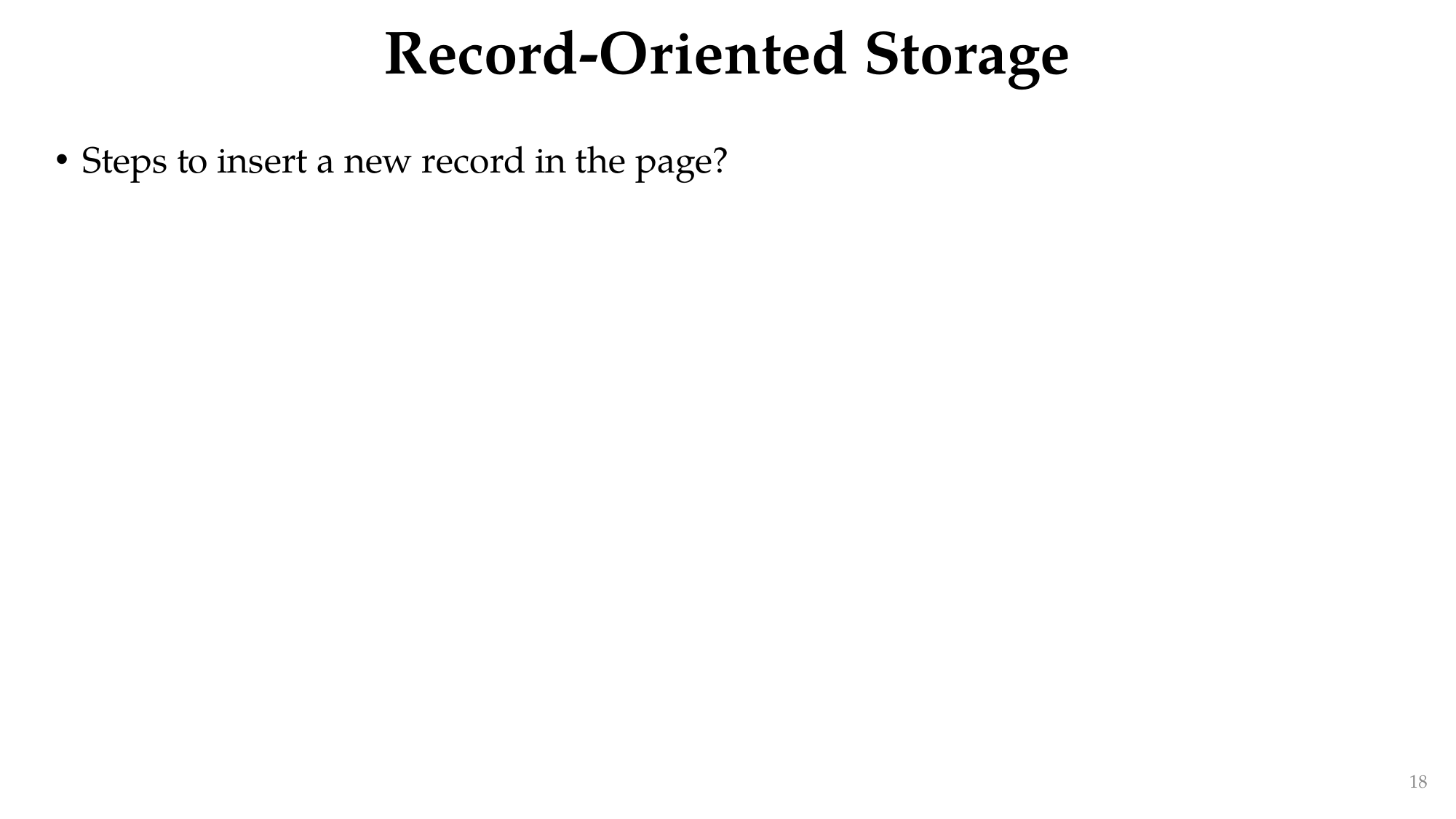

Record-Oriented Storage
Steps to insert a new record in the page?

18